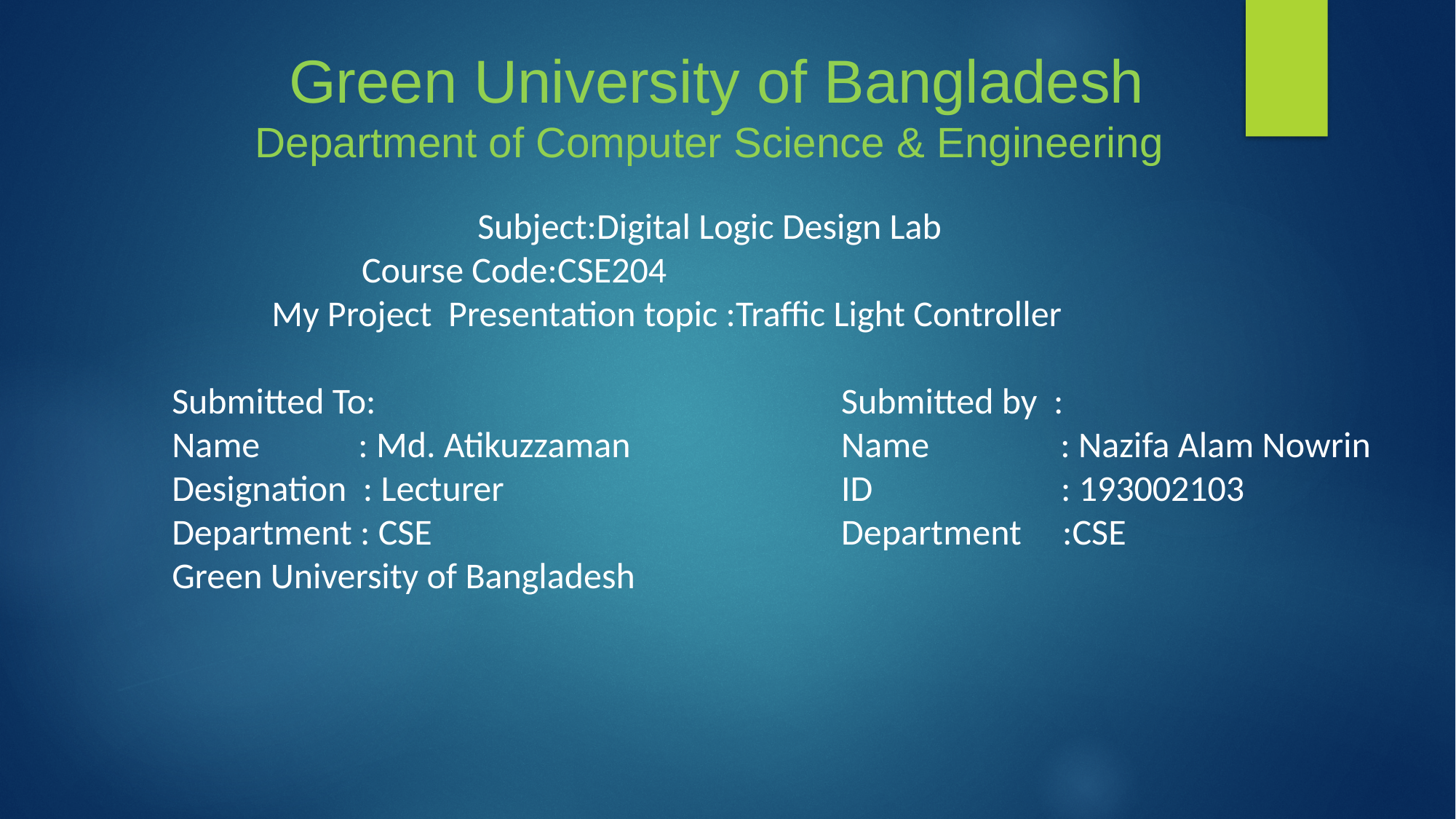

Green University of Bangladesh
Department of Computer Science & Engineering

                                 Subject:Digital Logic Design Lab
             Course Code:CSE204
  My Project  Presentation topic :Traffic Light Controller
Submitted To:
Name            : Md. Atikuzzaman
Designation  : Lecturer
Department : CSE
Green University of Bangladesh
Submitted by  :
Name                : Nazifa Alam Nowrin
ID                       : 193002103
Department     :CSE